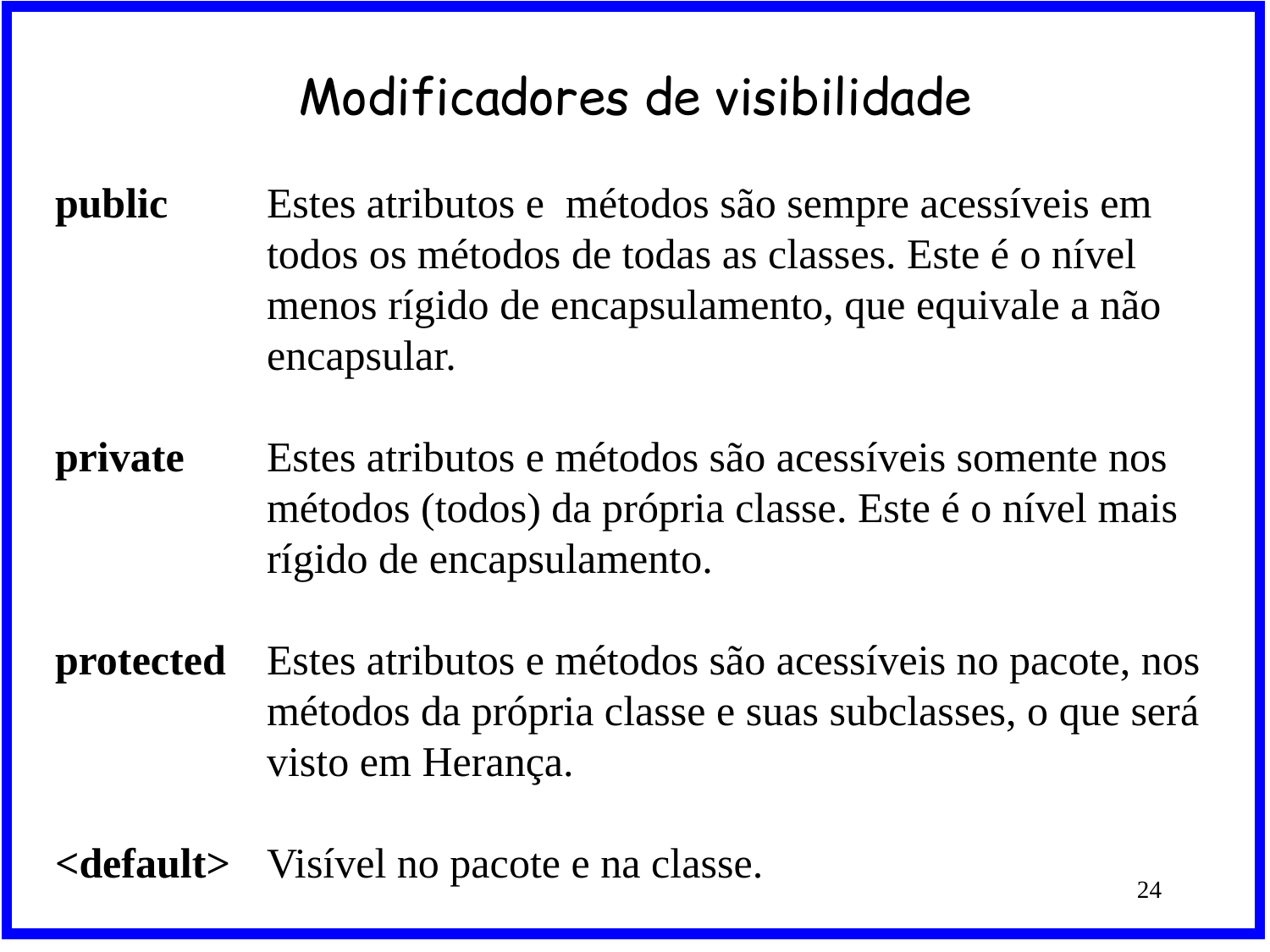

# Modificadores de visibilidade
public

private

protected

<default>
Estes atributos e  métodos são sempre acessíveis em todos os métodos de todas as classes. Este é o nível menos rígido de encapsulamento, que equivale a não encapsular.

Estes atributos e métodos são acessíveis somente nos métodos (todos) da própria classe. Este é o nível mais rígido de encapsulamento.

Estes atributos e métodos são acessíveis no pacote, nos métodos da própria classe e suas subclasses, o que será visto em Herança.

Visível no pacote e na classe.
24